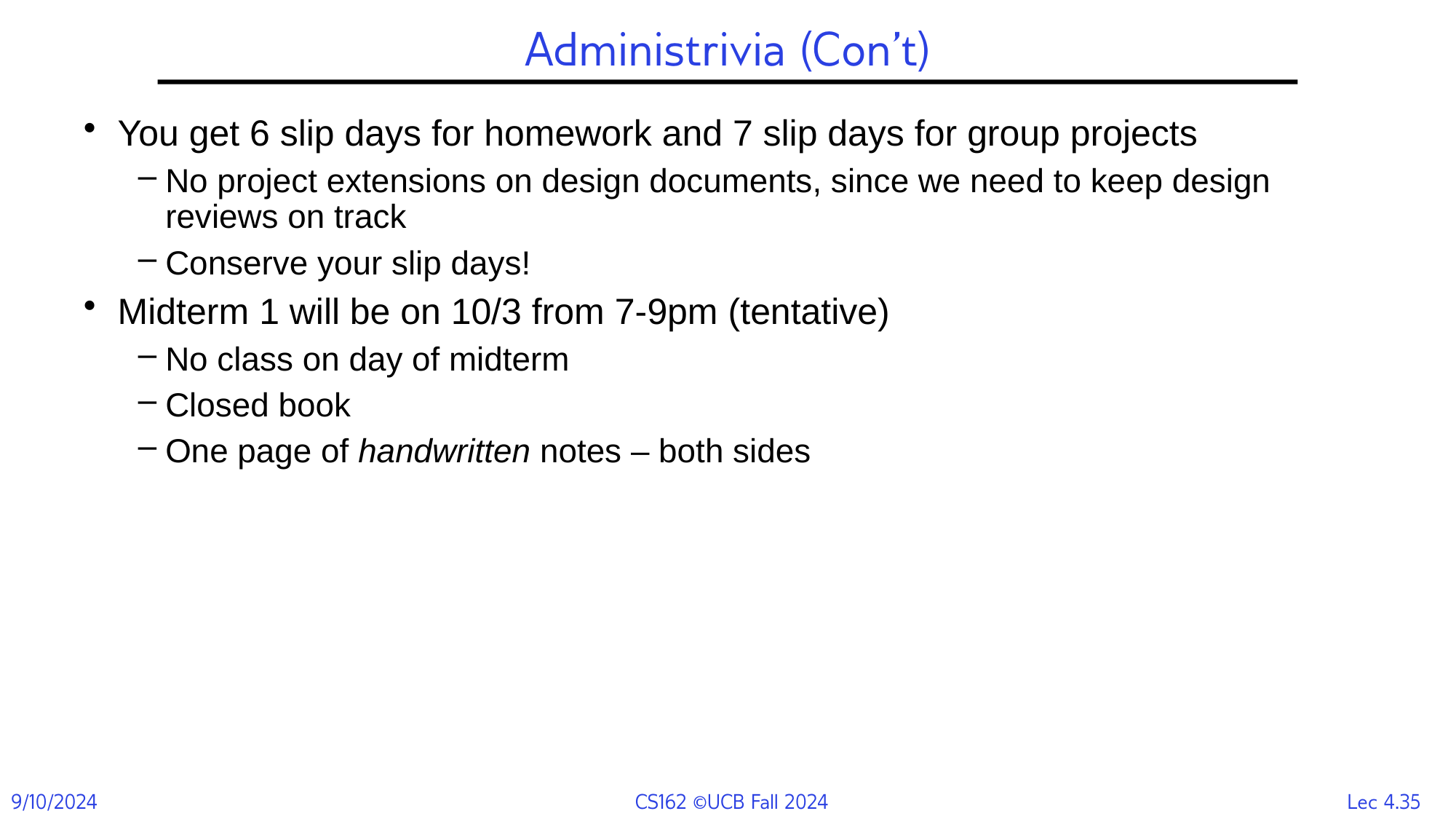

# Administrivia (Con’t)
You get 6 slip days for homework and 7 slip days for group projects
No project extensions on design documents, since we need to keep design reviews on track
Conserve your slip days!
Midterm 1 will be on 10/3 from 7-9pm (tentative)
No class on day of midterm
Closed book
One page of handwritten notes – both sides